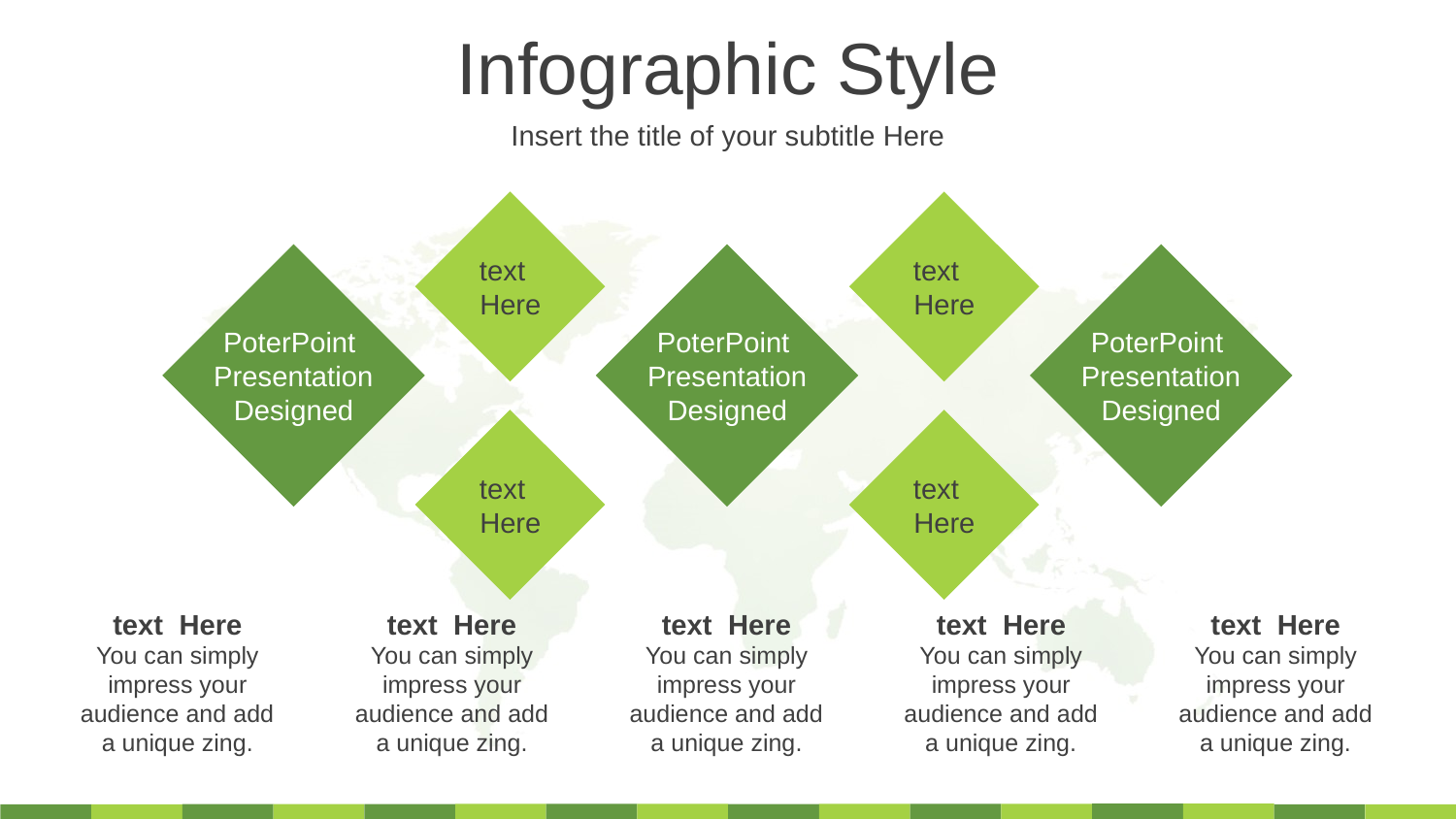

Infographic Style
Insert the title of your subtitle Here

text
Here
text
Here
 PoterPoint
Presentation
Designed
 PoterPoint
Presentation
Designed
 PoterPoint
Presentation
Designed

text
Here
text
Here
text  Here
You can simply impress your audience and add a unique zing.
text  Here
You can simply impress your audience and add a unique zing.
text  Here
You can simply impress your audience and add a unique zing.
text  Here
You can simply impress your audience and add a unique zing.
text  Here
You can simply impress your audience and add a unique zing.